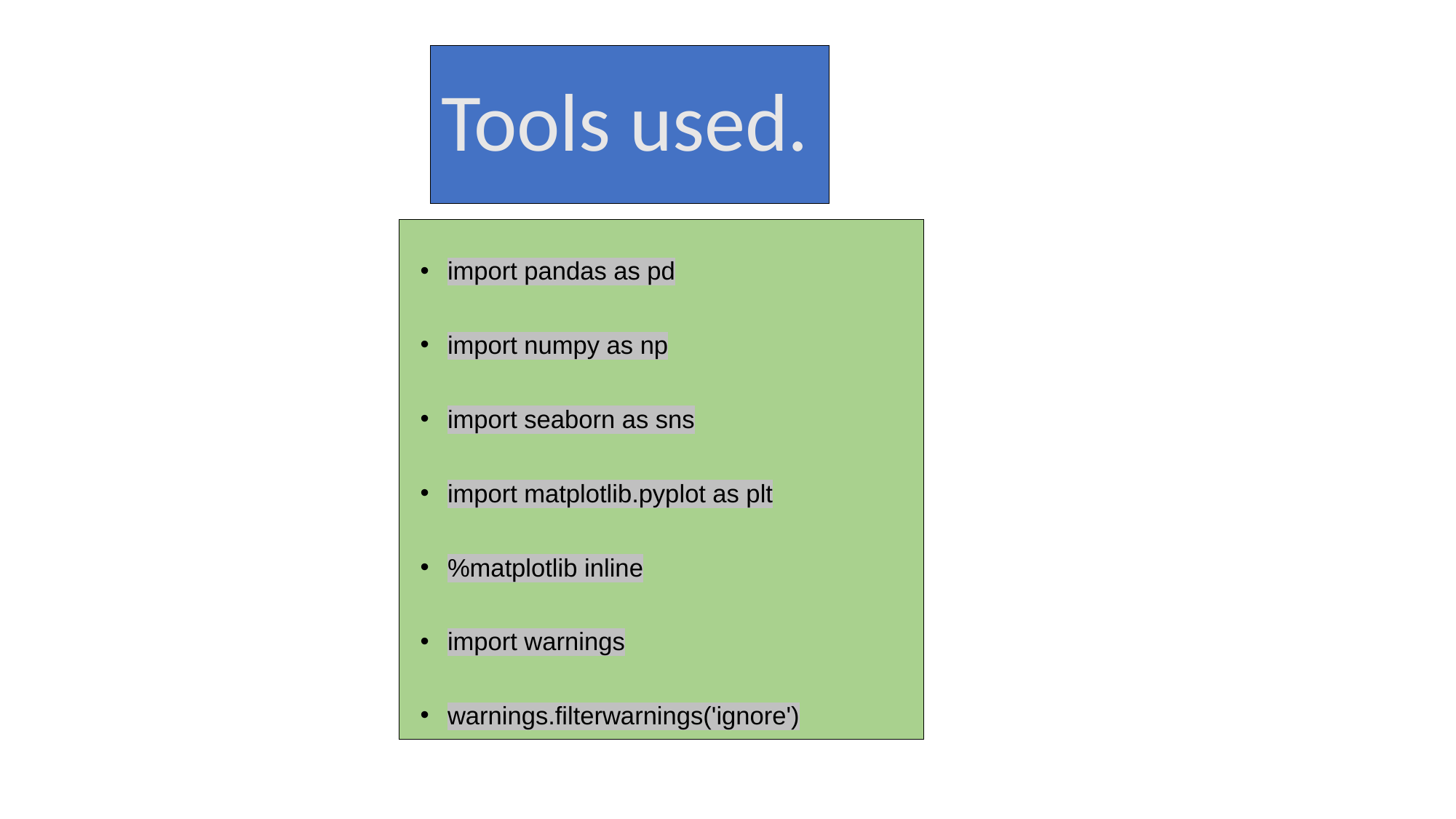

# Tools used.
import pandas as pd
import numpy as np
import seaborn as sns
import matplotlib.pyplot as plt
%matplotlib inline
import warnings
warnings.filterwarnings('ignore')